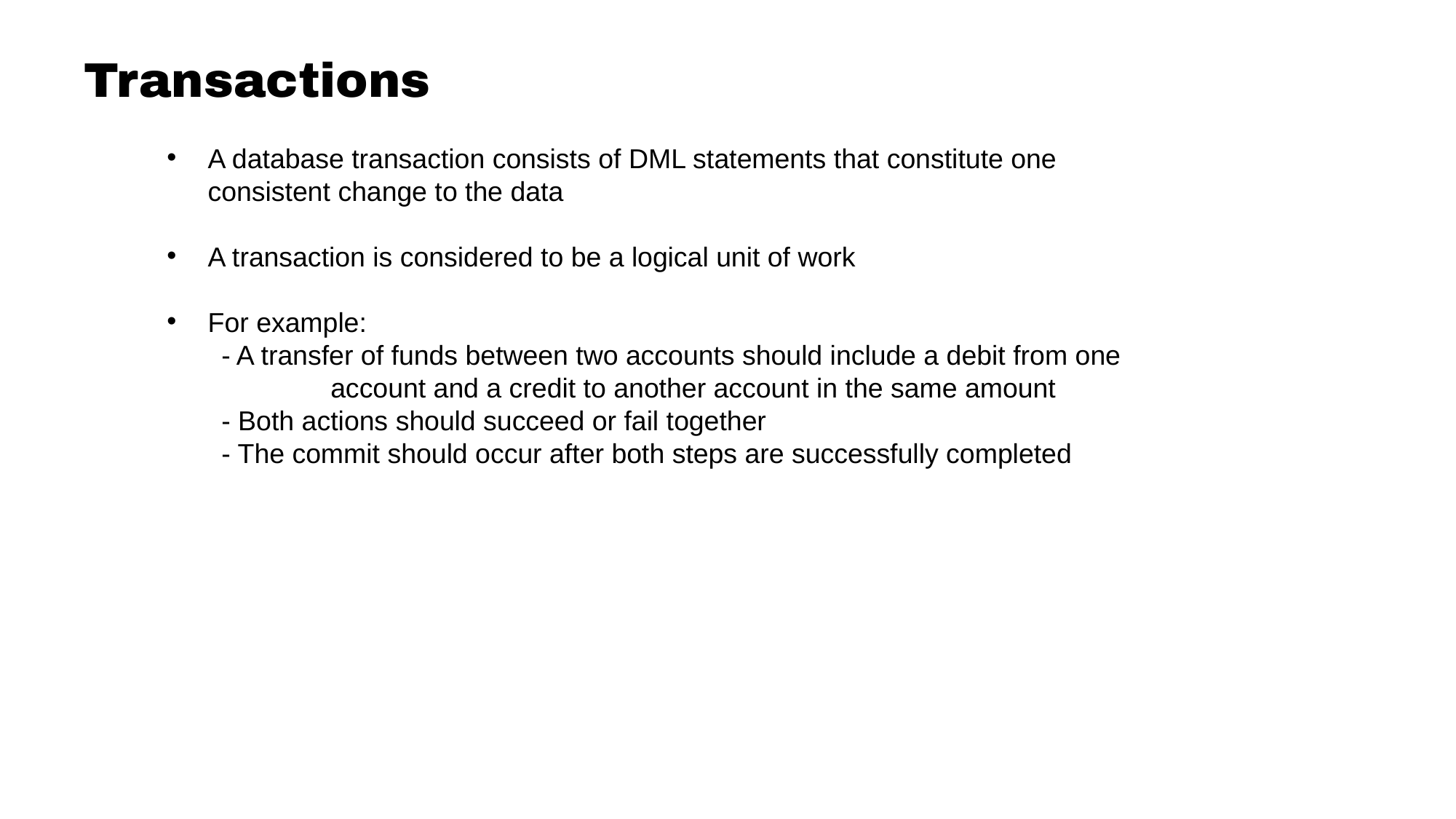

# Transactions
A database transaction consists of DML statements that constitute one consistent change to the data

A transaction is considered to be a logical unit of work

For example:
- A transfer of funds between two accounts should include a debit from one 	account and a credit to another account in the same amount
- Both actions should succeed or fail together
- The commit should occur after both steps are successfully completed